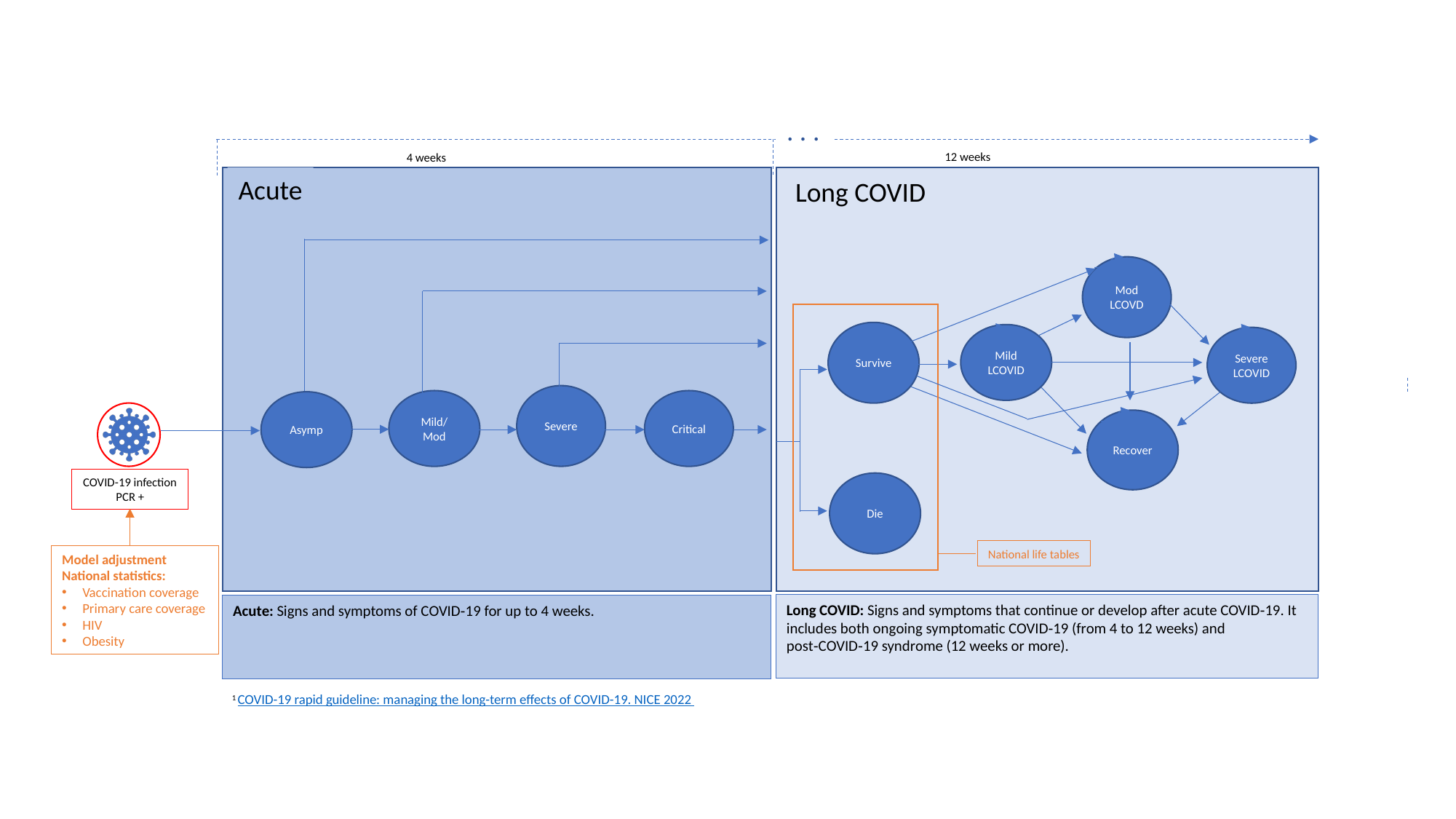

. . .
12 weeks
4 weeks
Acute

Long COVID
Mod
LCOVD

Survive
Mild
LCOVID
Severe
LCOVID
Severe
Mild/
Mod
Critical
Asymp

Recover
COVID-19 infection
PCR +
Die
National life tables
Model adjustment
National statistics:
Vaccination coverage
Primary care coverage
HIV
Obesity
Long COVID: Signs and symptoms that continue or develop after acute COVID‑19. It includes both ongoing symptomatic COVID‑19 (from 4 to 12 weeks) and post‑COVID‑19 syndrome (12 weeks or more).

Acute: Signs and symptoms of COVID‑19 for up to 4 weeks.

1 COVID-19 rapid guideline: managing the long-term effects of COVID-19. NICE 2022